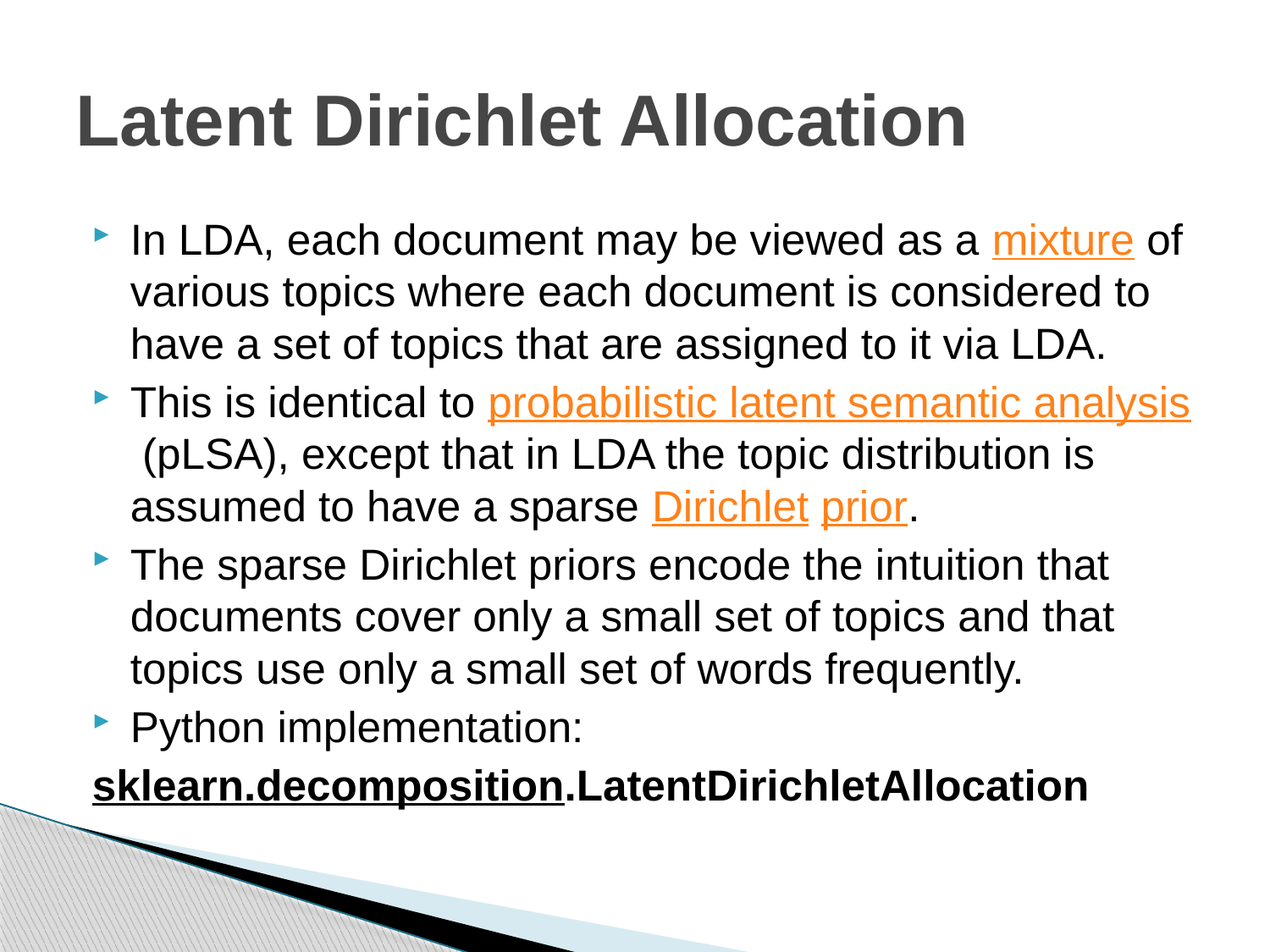

# Latent Dirichlet Allocation
In LDA, each document may be viewed as a mixture of various topics where each document is considered to have a set of topics that are assigned to it via LDA.
This is identical to probabilistic latent semantic analysis (pLSA), except that in LDA the topic distribution is assumed to have a sparse Dirichlet prior.
The sparse Dirichlet priors encode the intuition that documents cover only a small set of topics and that topics use only a small set of words frequently.
Python implementation:
sklearn.decomposition.LatentDirichletAllocation